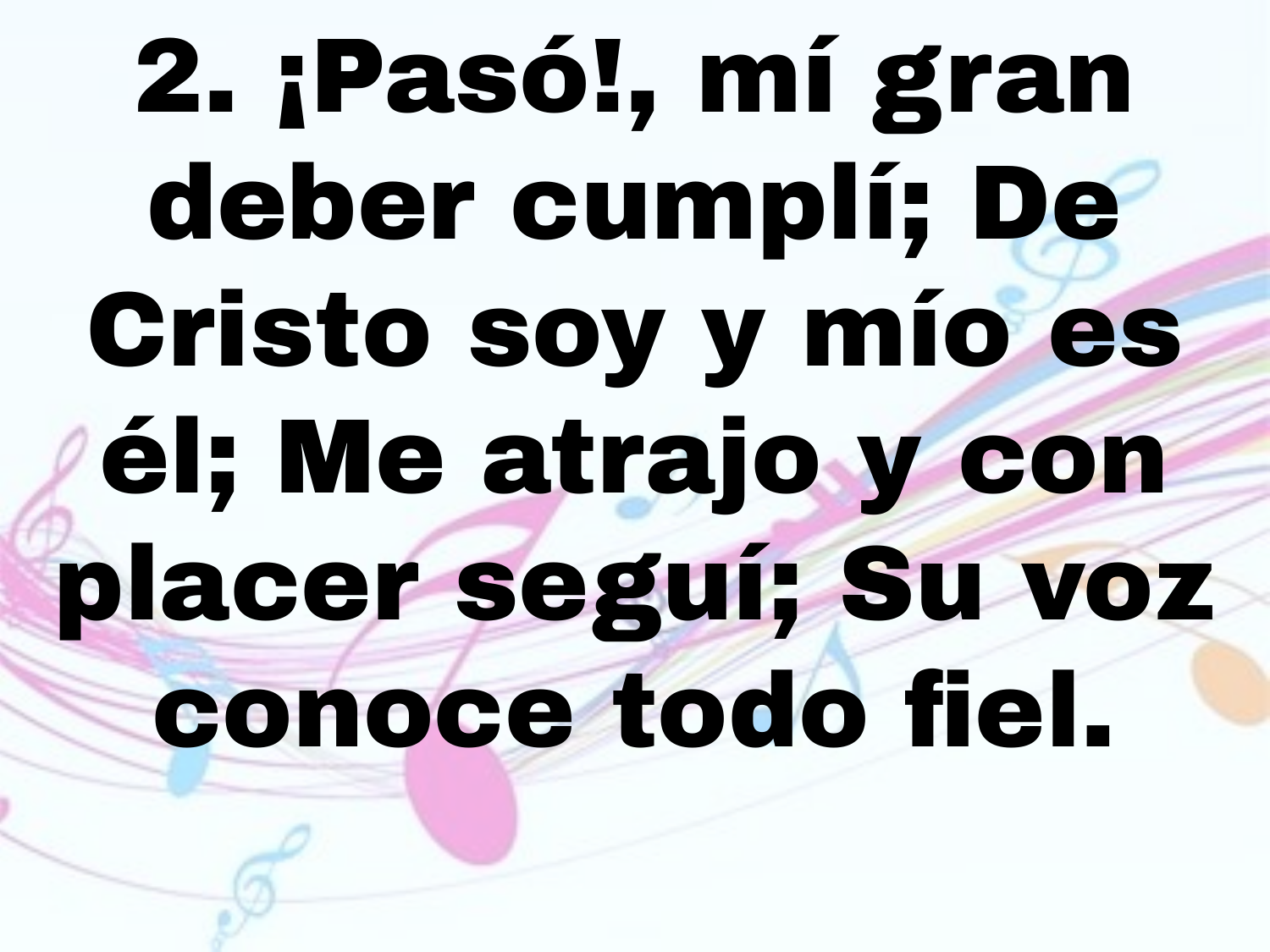

2. ¡Pasó!, mí gran deber cumplí; De Cristo soy y mío es él; Me atrajo y con placer seguí; Su voz conoce todo fiel.